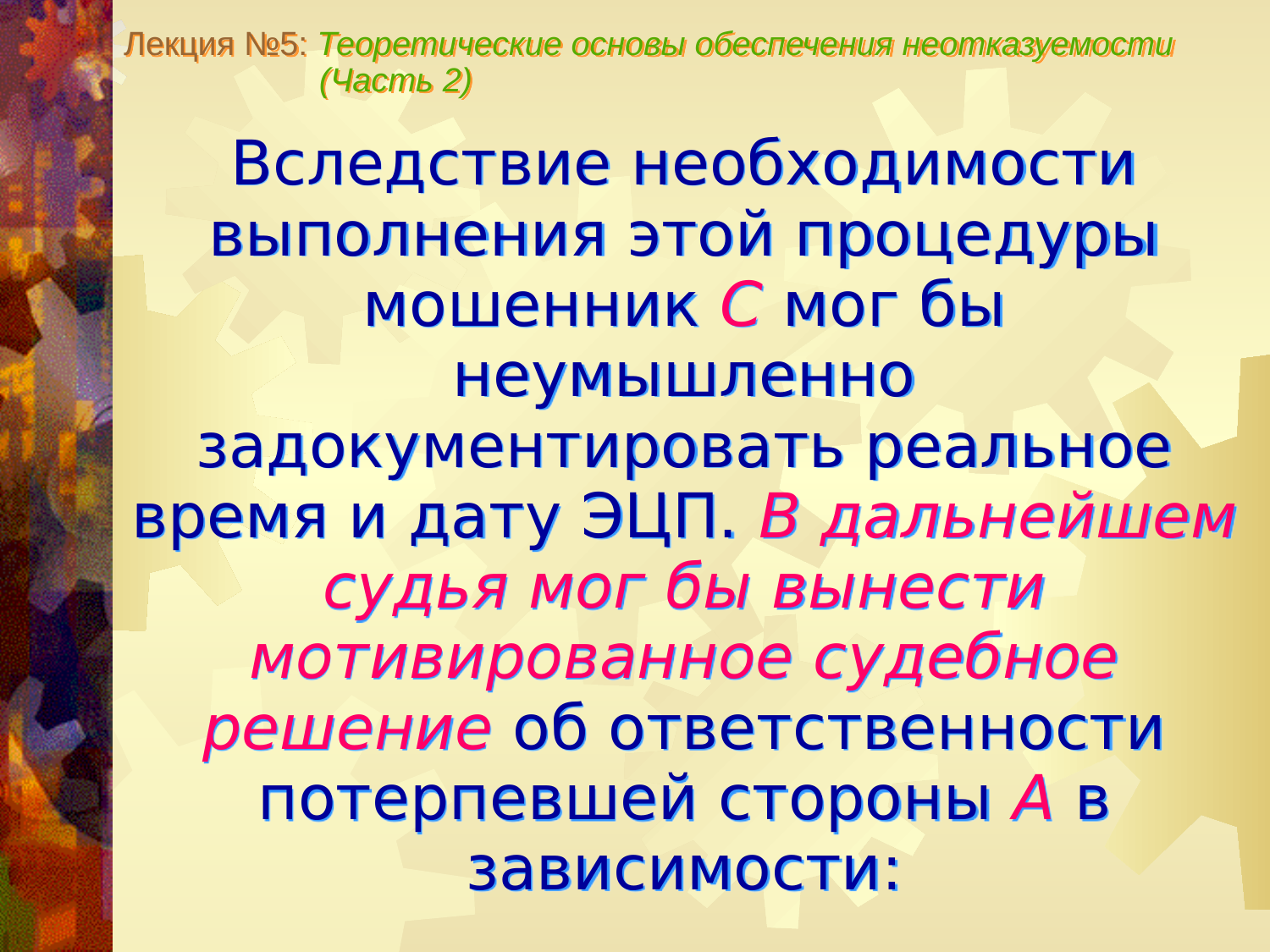

Лекция №5: Теоретические основы обеспечения неотказуемости
                       (Часть 2)
Вследствие необходимости выполнения этой процедуры мошенник С мог бы неумышленно задокументировать реальное время и дату ЭЦП. В дальнейшем судья мог бы вынести мотивированное судебное решение об ответственности потерпевшей стороны А в зависимости: